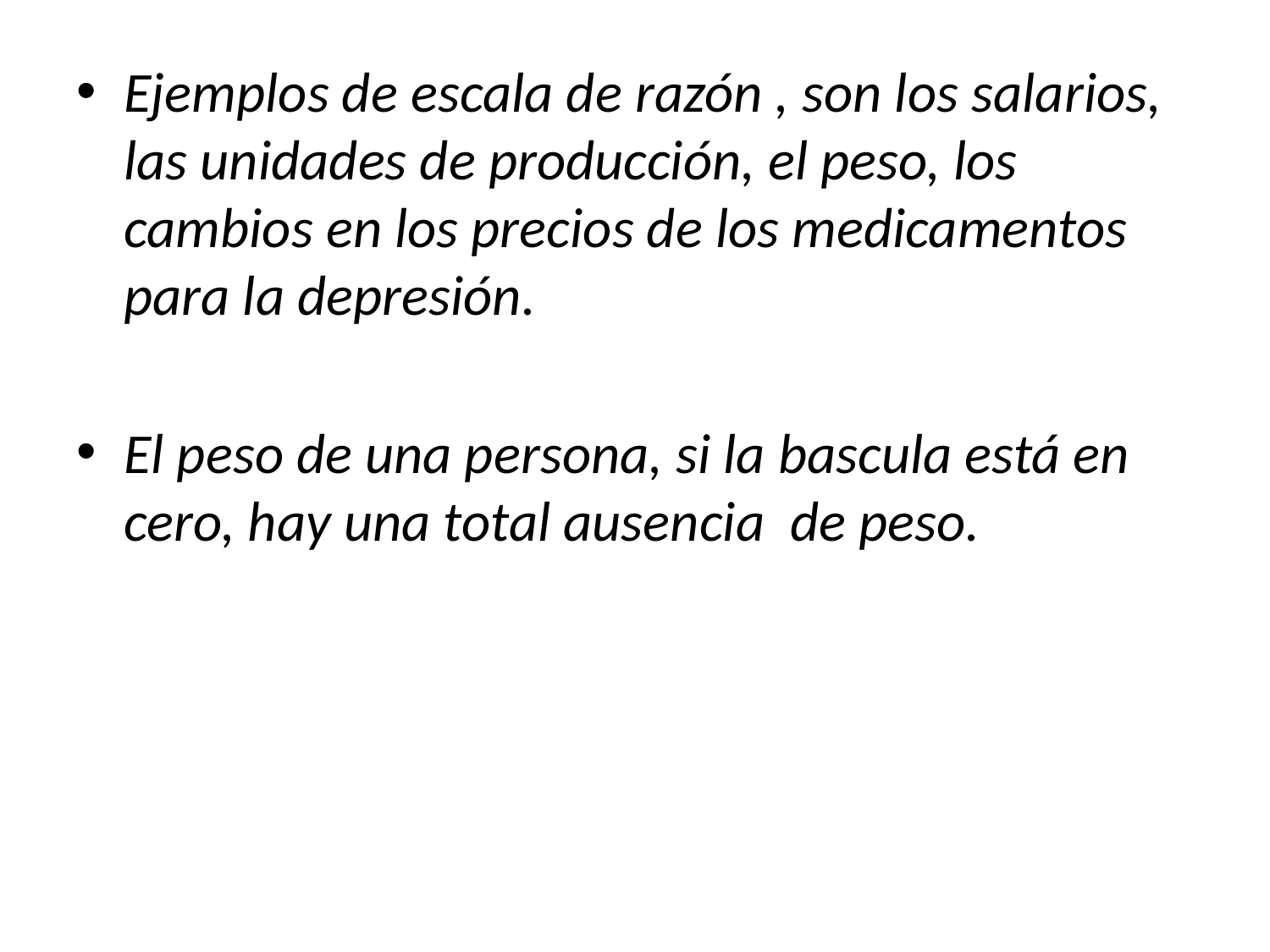

Ejemplos de escala de razón , son los salarios, las unidades de producción, el peso, los cambios en los precios de los medicamentos para la depresión.

El peso de una persona, si la bascula está en cero, hay una total ausencia  de peso.